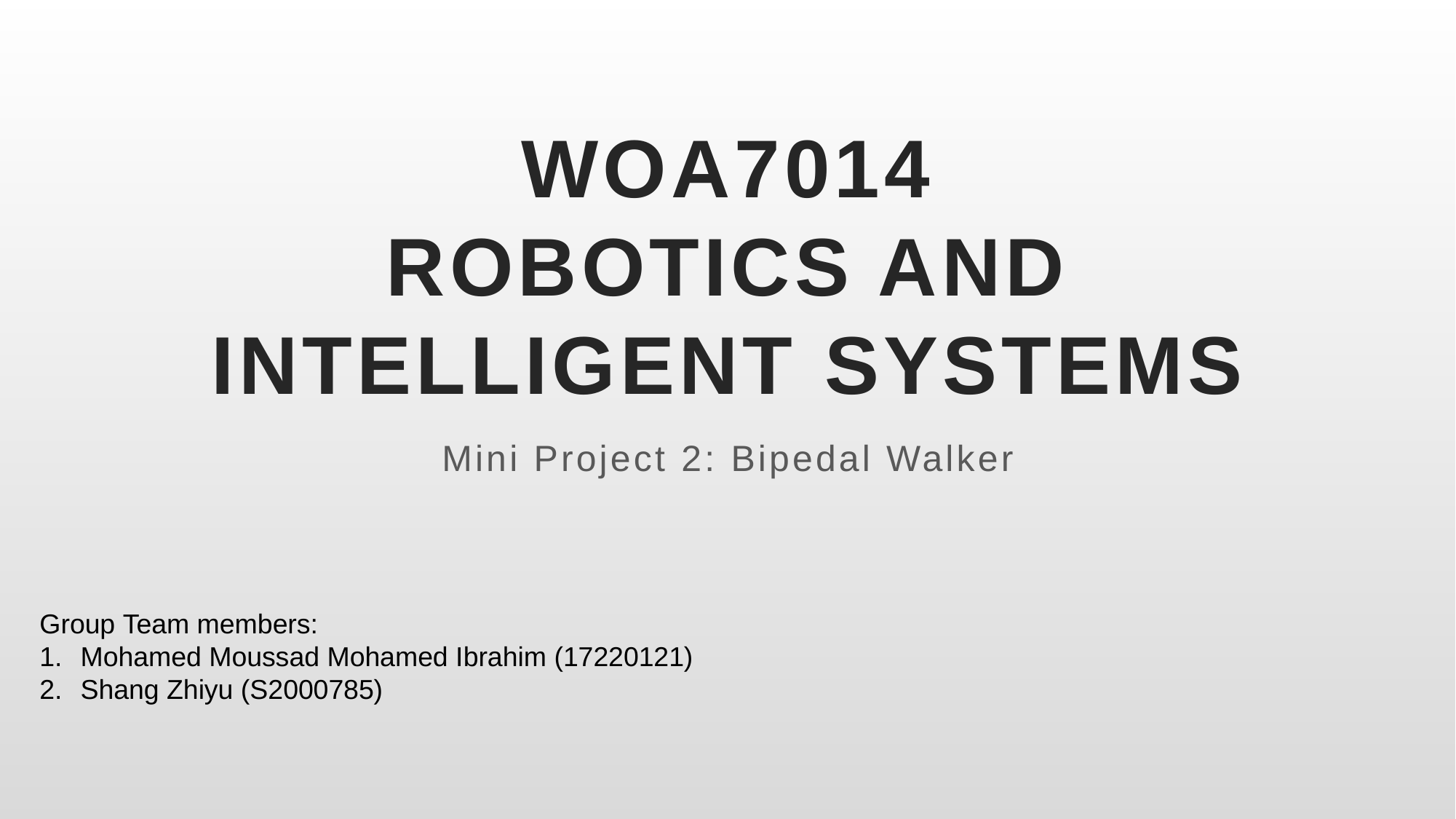

# WOA7014 ROBOTICS AND INTELLIGENT SYSTEMS
Mini Project 2: Bipedal Walker
Group Team members:
Mohamed Moussad Mohamed Ibrahim (17220121)
Shang Zhiyu (S2000785)